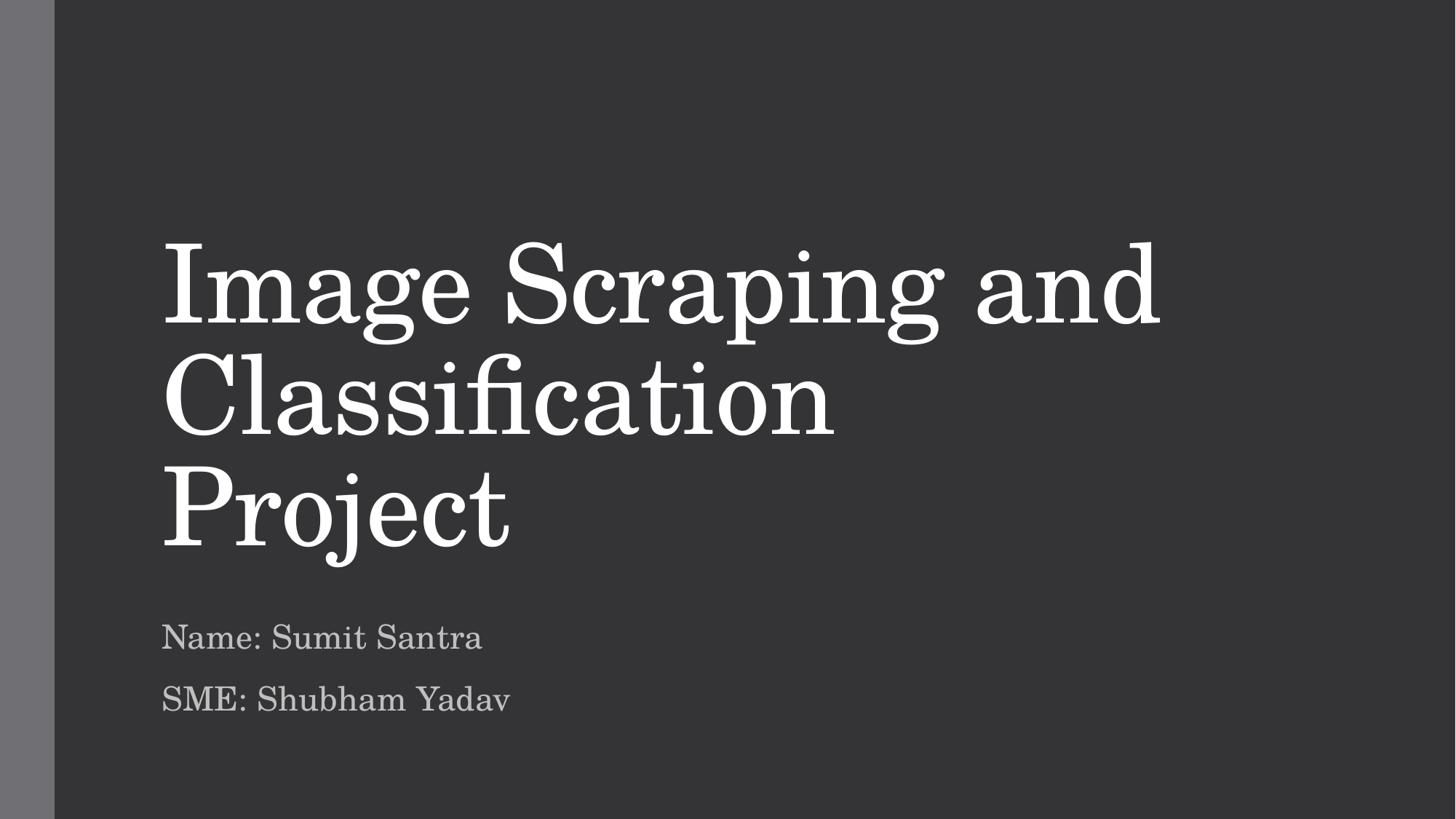

# Image Scraping and Classification Project
Name: Sumit Santra
SME: Shubham Yadav